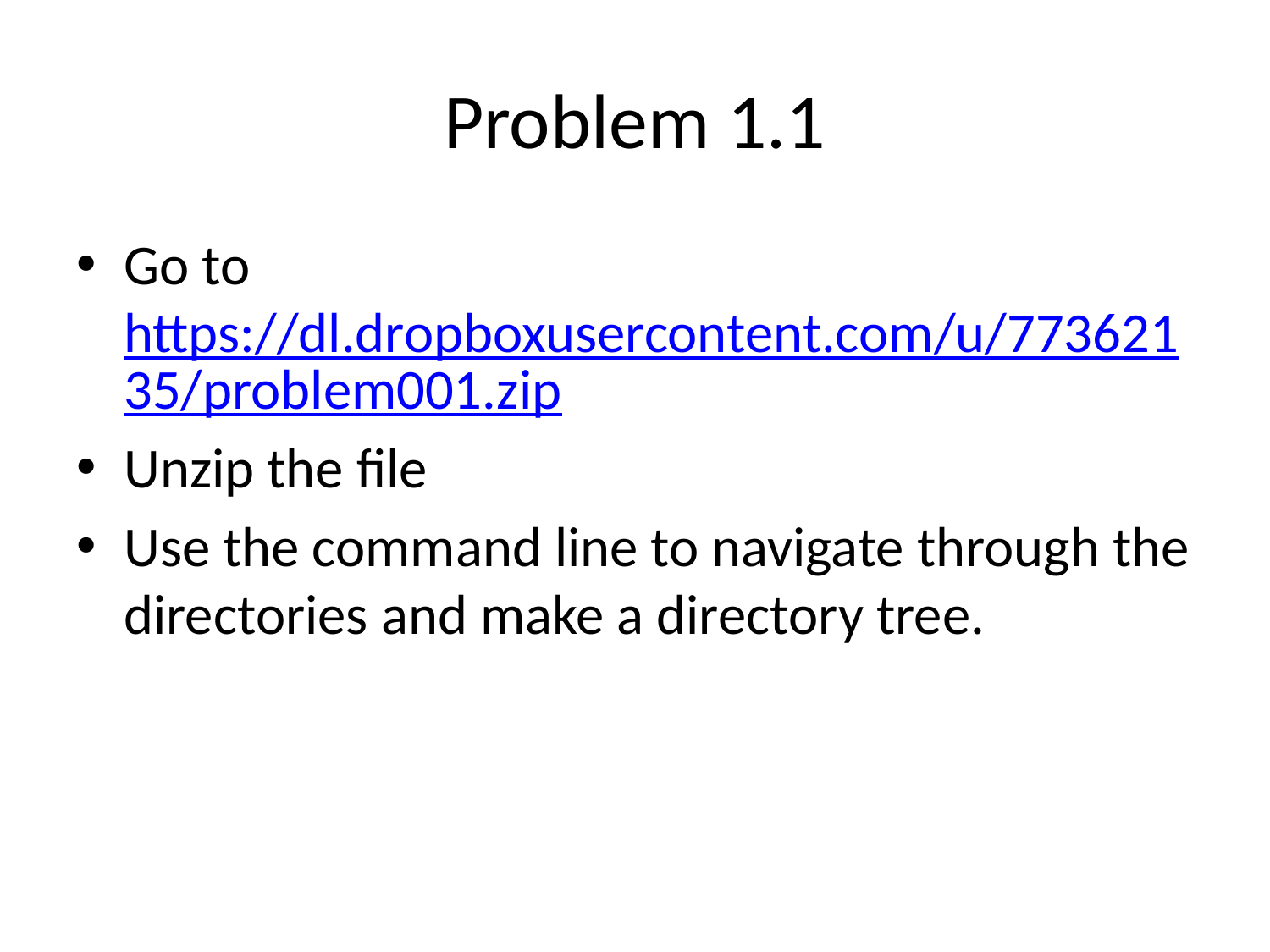

# Problem 1.1
Go to https://dl.dropboxusercontent.com/u/77362135/problem001.zip
Unzip the file
Use the command line to navigate through the directories and make a directory tree.